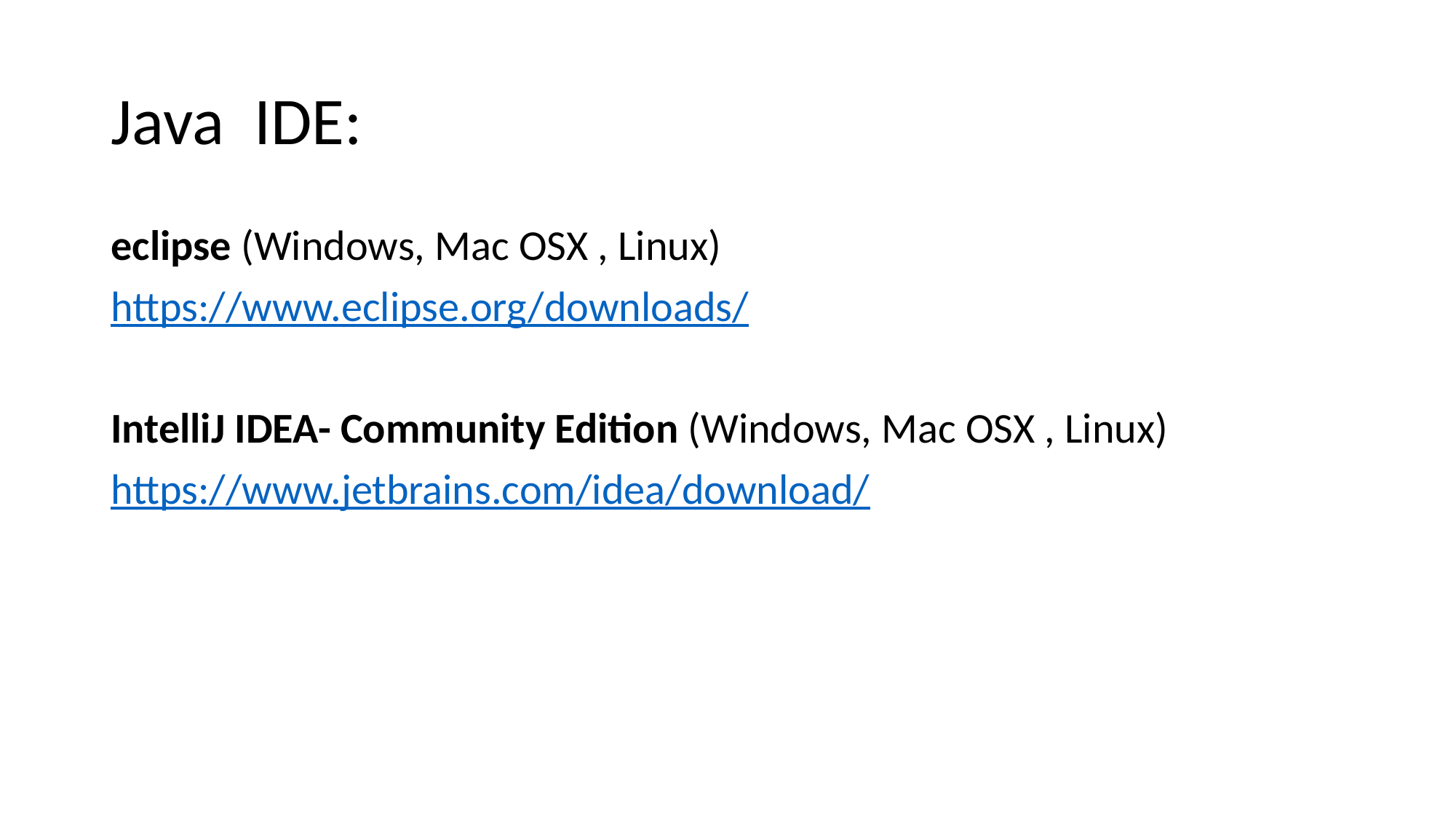

# Java  IDE:
eclipse (Windows, Mac OSX , Linux)
https://www.eclipse.org/downloads/

IntelliJ IDEA- Community Edition (Windows, Mac OSX , Linux)
https://www.jetbrains.com/idea/download/